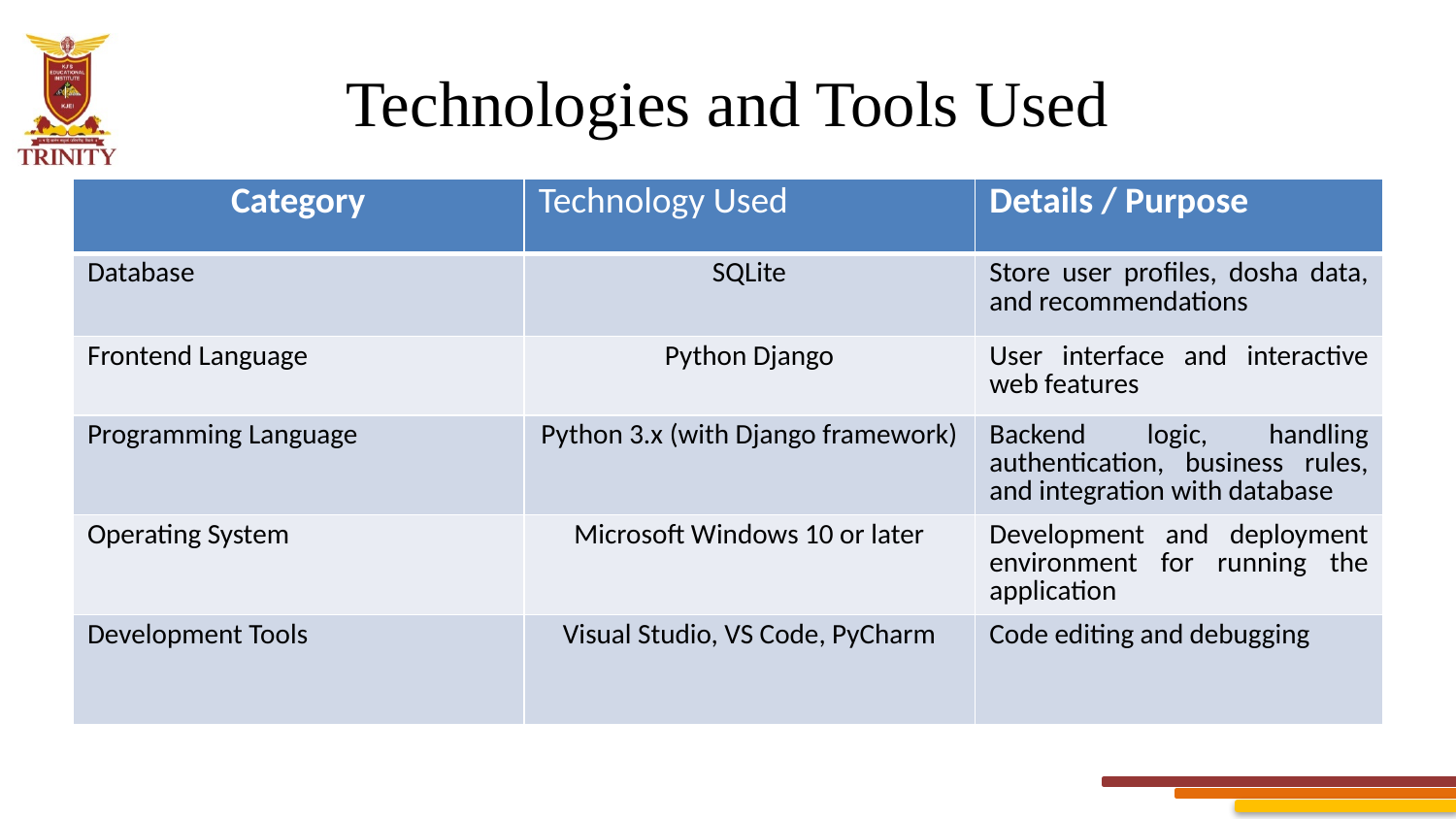

# Technologies and Tools Used
| Category | Technology Used | Details / Purpose |
| --- | --- | --- |
| Database | SQLite | Store user profiles, dosha data, and recommendations |
| Frontend Language | Python Django | User interface and interactive web features |
| Programming Language | Python 3.x (with Django framework) | Backend logic, handling authentication, business rules, and integration with database |
| Operating System | Microsoft Windows 10 or later | Development and deployment environment for running the application |
| Development Tools | Visual Studio, VS Code, PyCharm | Code editing and debugging |